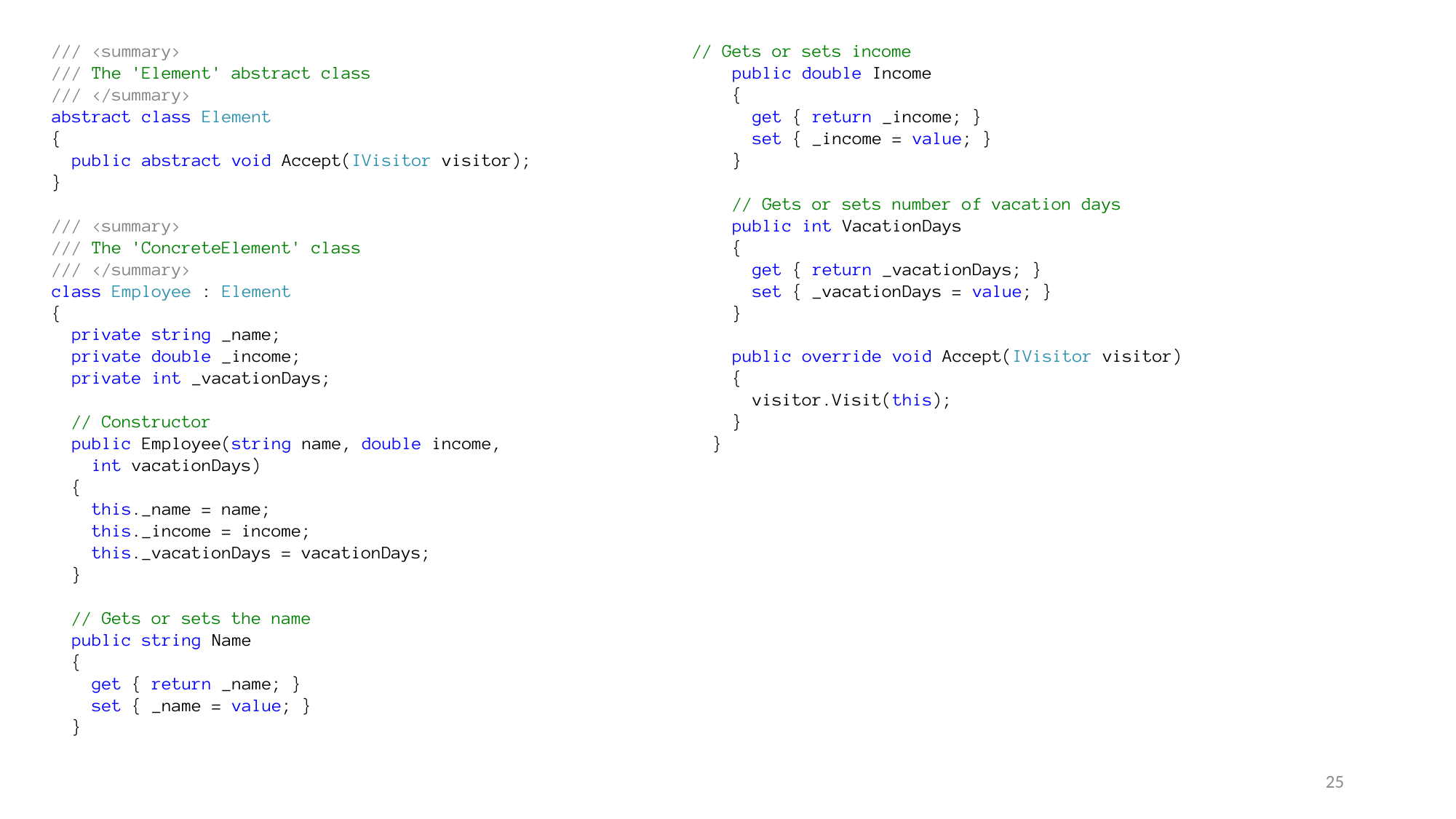

/// <summary>
  /// The 'Element' abstract class
  /// </summary>
  abstract class Element
  {
    public abstract void Accept(IVisitor visitor);
  }

  /// <summary>
  /// The 'ConcreteElement' class
  /// </summary>
  class Employee : Element
  {
    private string _name;
    private double _income;
    private int _vacationDays;

    // Constructor
    public Employee(string name, double income,
      int vacationDays)
    {
      this._name = name;
      this._income = income;
      this._vacationDays = vacationDays;
    }

    // Gets or sets the name
    public string Name
    {
      get { return _name; }
      set { _name = value; }
    }

// Gets or sets income
    public double Income
    {
      get { return _income; }
      set { _income = value; }
    }

    // Gets or sets number of vacation days
    public int VacationDays
    {
      get { return _vacationDays; }
      set { _vacationDays = value; }
    }

    public override void Accept(IVisitor visitor)
    {
      visitor.Visit(this);
    }
  }
25